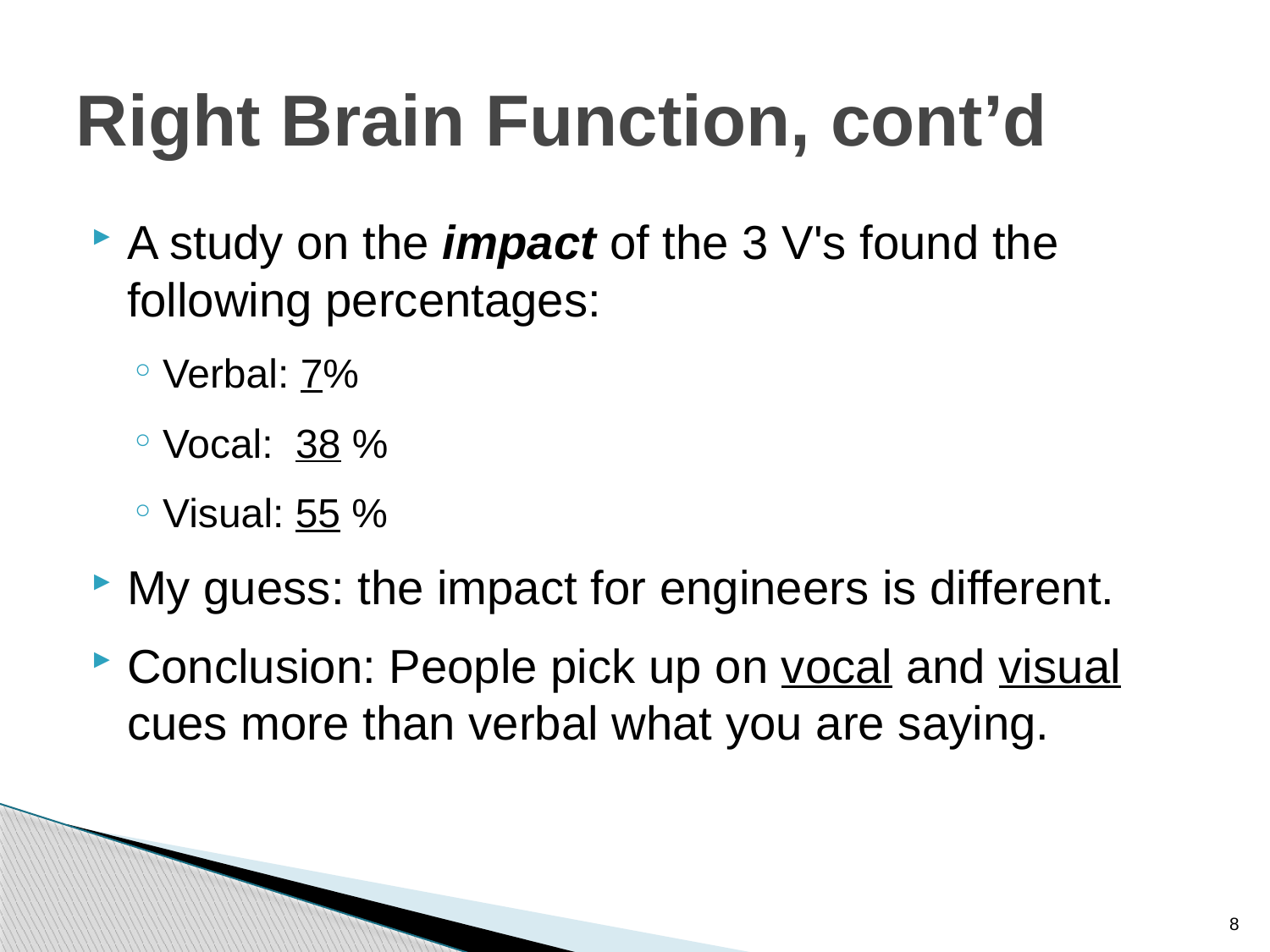

# Right Brain Function, cont’d
A study on the impact of the 3 V's found the following percentages:
Verbal: 7%
Vocal:  38 %
Visual: 55 %
My guess: the impact for engineers is different.
Conclusion: People pick up on vocal and visual cues more than verbal what you are saying.
8